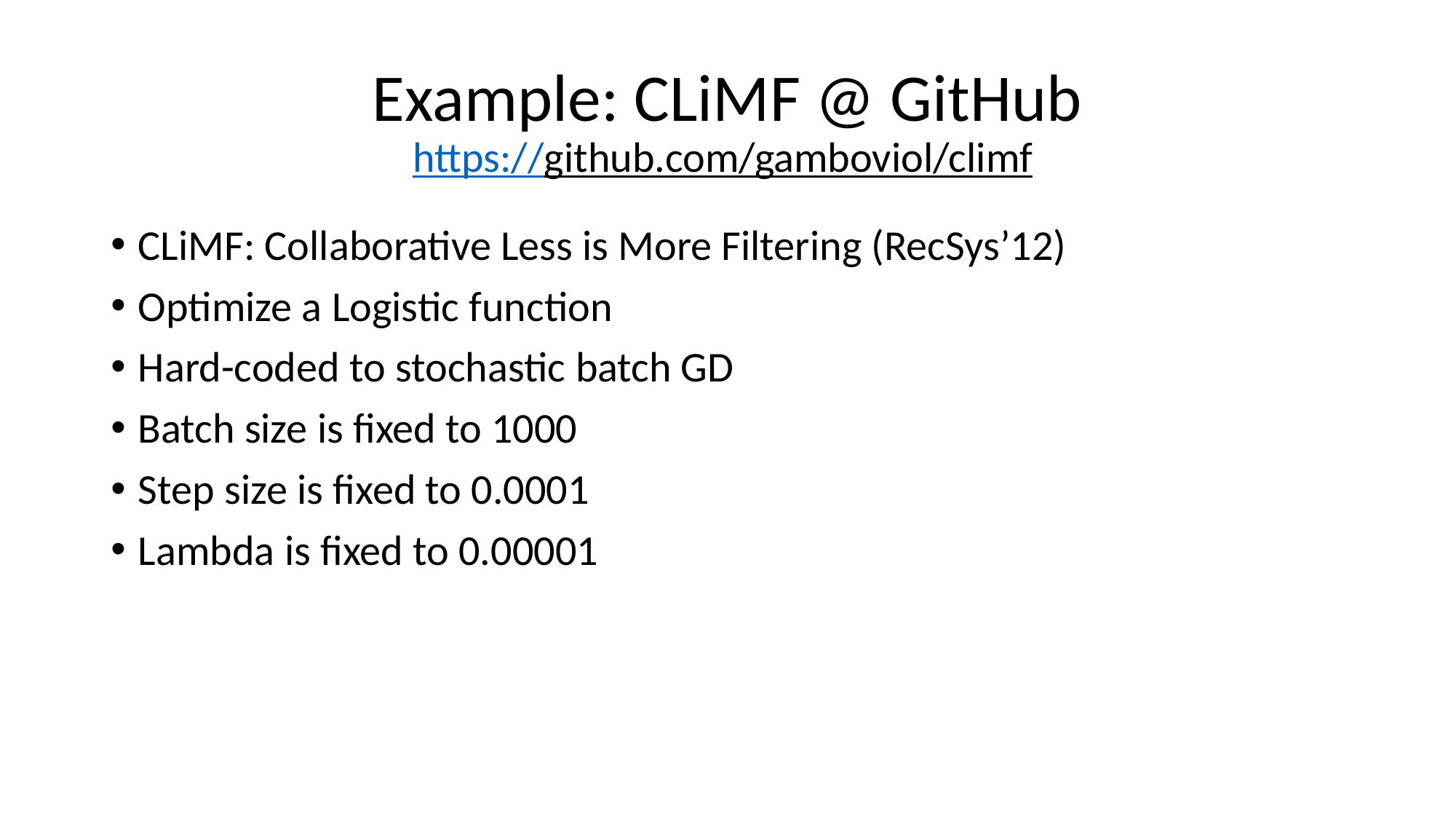

# Example: CLiMF @ GitHub https://github.com/gamboviol/climf
CLiMF: Collaborative Less is More Filtering (RecSys’12)
Optimize a Logistic function
Hard-coded to stochastic batch GD
Batch size is fixed to 1000
Step size is fixed to 0.0001
Lambda is fixed to 0.00001